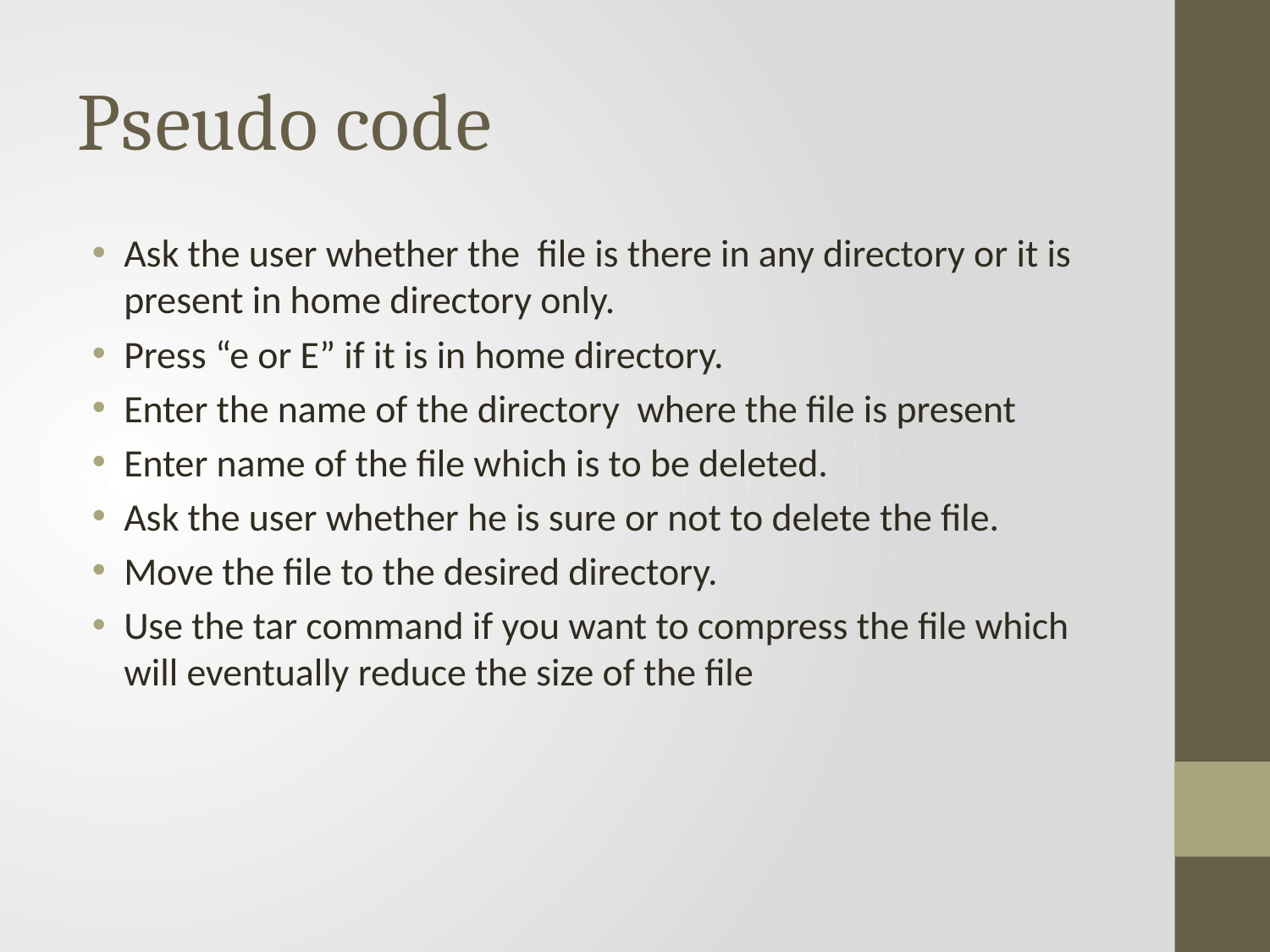

# Pseudo code
Ask the user whether the  file is there in any directory or it is present in home directory only.
Press “e or E” if it is in home directory.
Enter the name of the directory  where the file is present
Enter name of the file which is to be deleted.
Ask the user whether he is sure or not to delete the file.
Move the file to the desired directory.
Use the tar command if you want to compress the file which will eventually reduce the size of the file